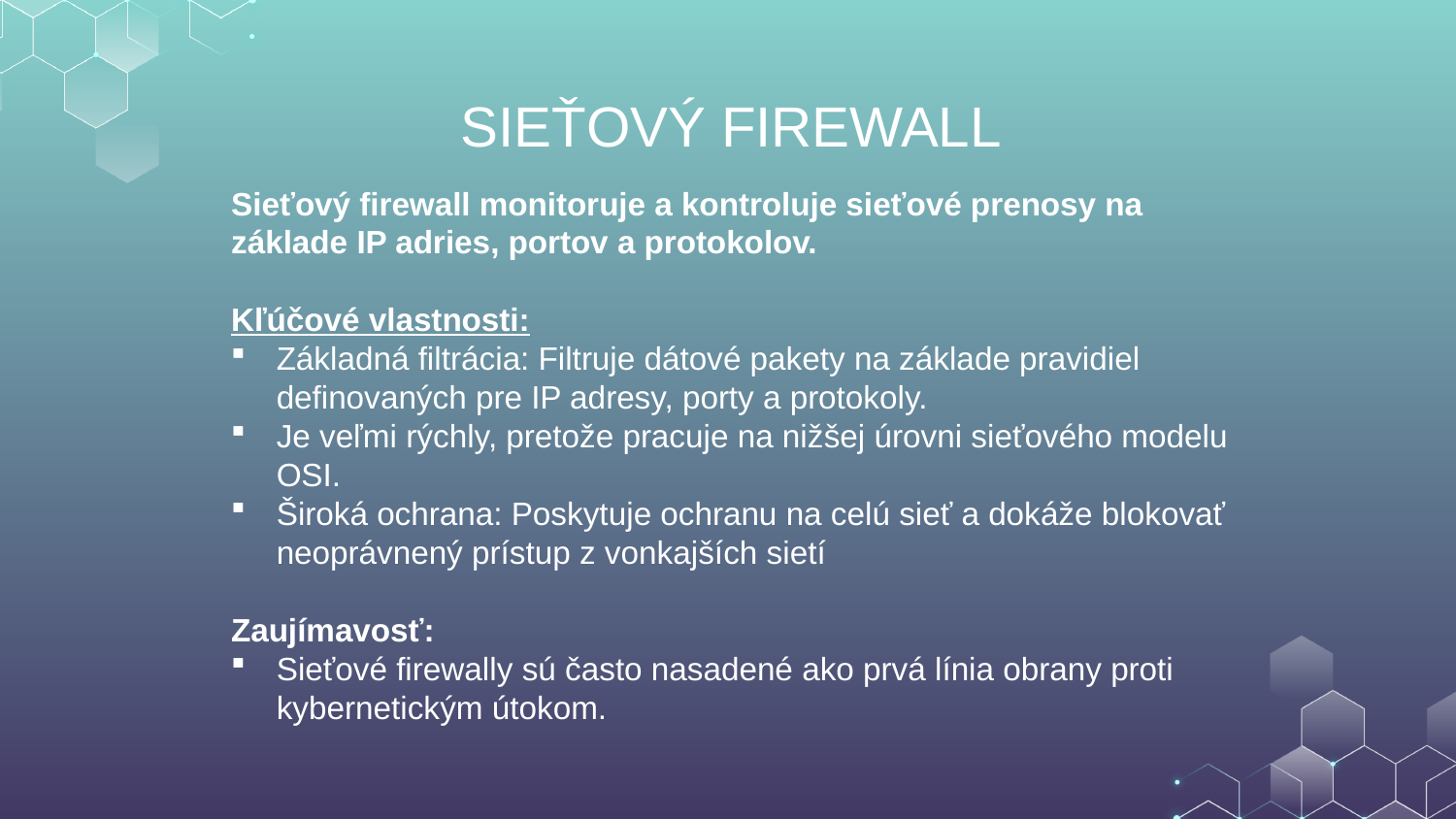

# SIEŤOVÝ FIREWALL
Sieťový firewall monitoruje a kontroluje sieťové prenosy na základe IP adries, portov a protokolov.

Kľúčové vlastnosti:
Základná filtrácia: Filtruje dátové pakety na základe pravidiel definovaných pre IP adresy, porty a protokoly.
Je veľmi rýchly, pretože pracuje na nižšej úrovni sieťového modelu OSI.
Široká ochrana: Poskytuje ochranu na celú sieť a dokáže blokovať neoprávnený prístup z vonkajších sietí

Zaujímavosť:
Sieťové firewally sú často nasadené ako prvá línia obrany proti kybernetickým útokom.